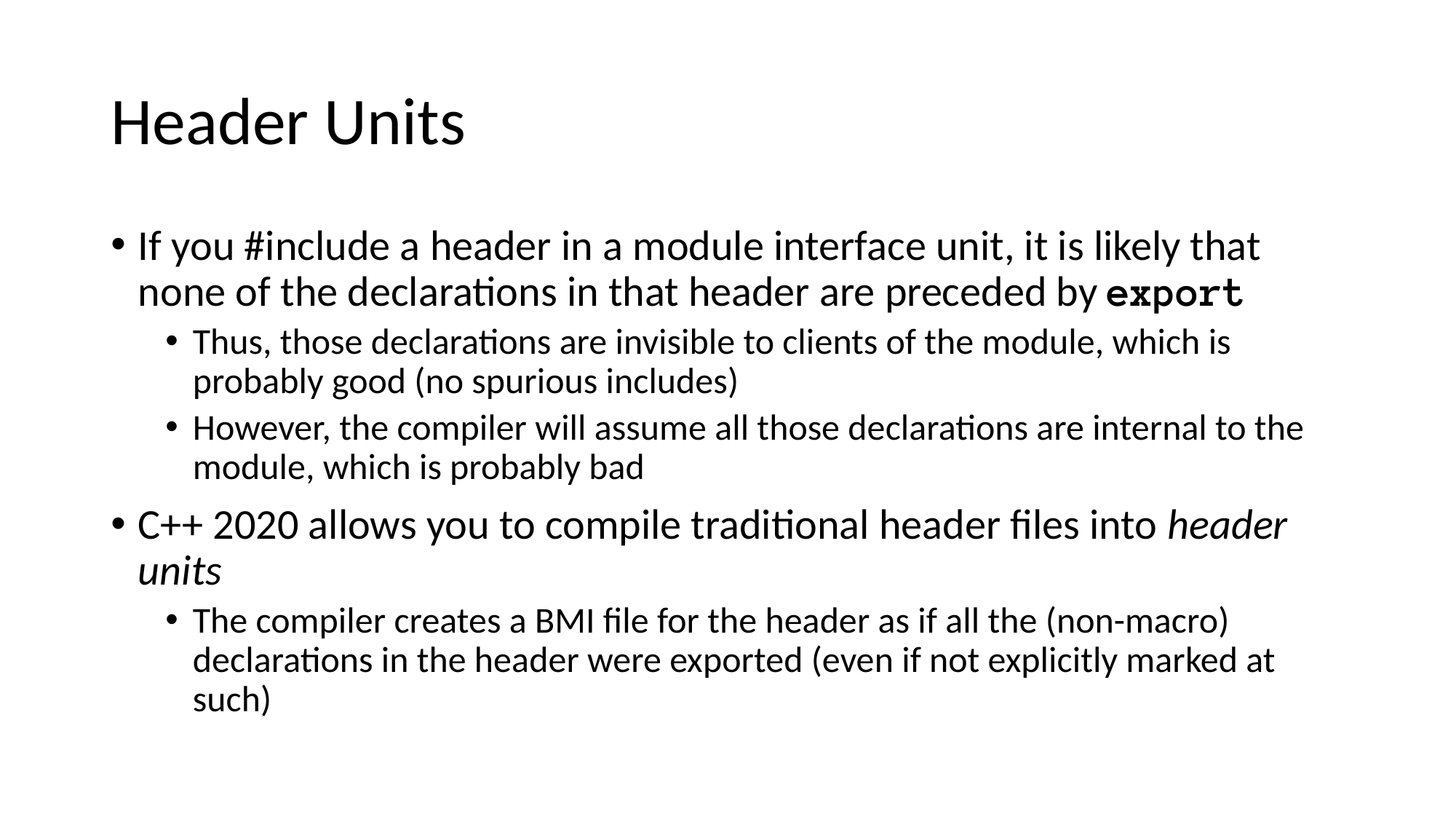

# Header Units
If you #include a header in a module interface unit, it is likely that none of the declarations in that header are preceded by export
Thus, those declarations are invisible to clients of the module, which is probably good (no spurious includes)
However, the compiler will assume all those declarations are internal to the module, which is probably bad
C++ 2020 allows you to compile traditional header files into header units
The compiler creates a BMI file for the header as if all the (non-macro) declarations in the header were exported (even if not explicitly marked at such)